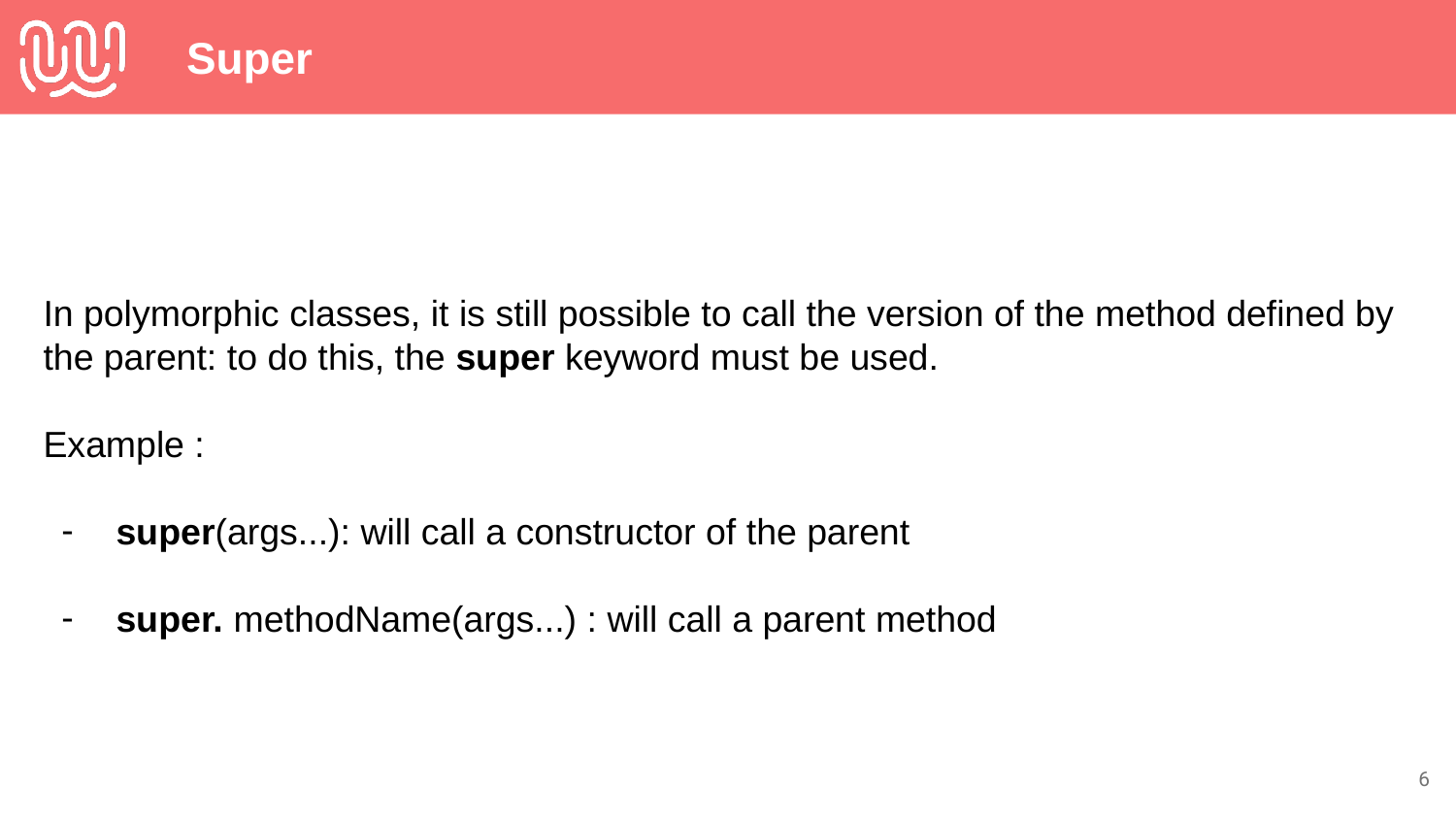

# Super
In polymorphic classes, it is still possible to call the version of the method defined by the parent: to do this, the super keyword must be used.
Example :

super(args...): will call a constructor of the parent
super. methodName(args...) : will call a parent method
6